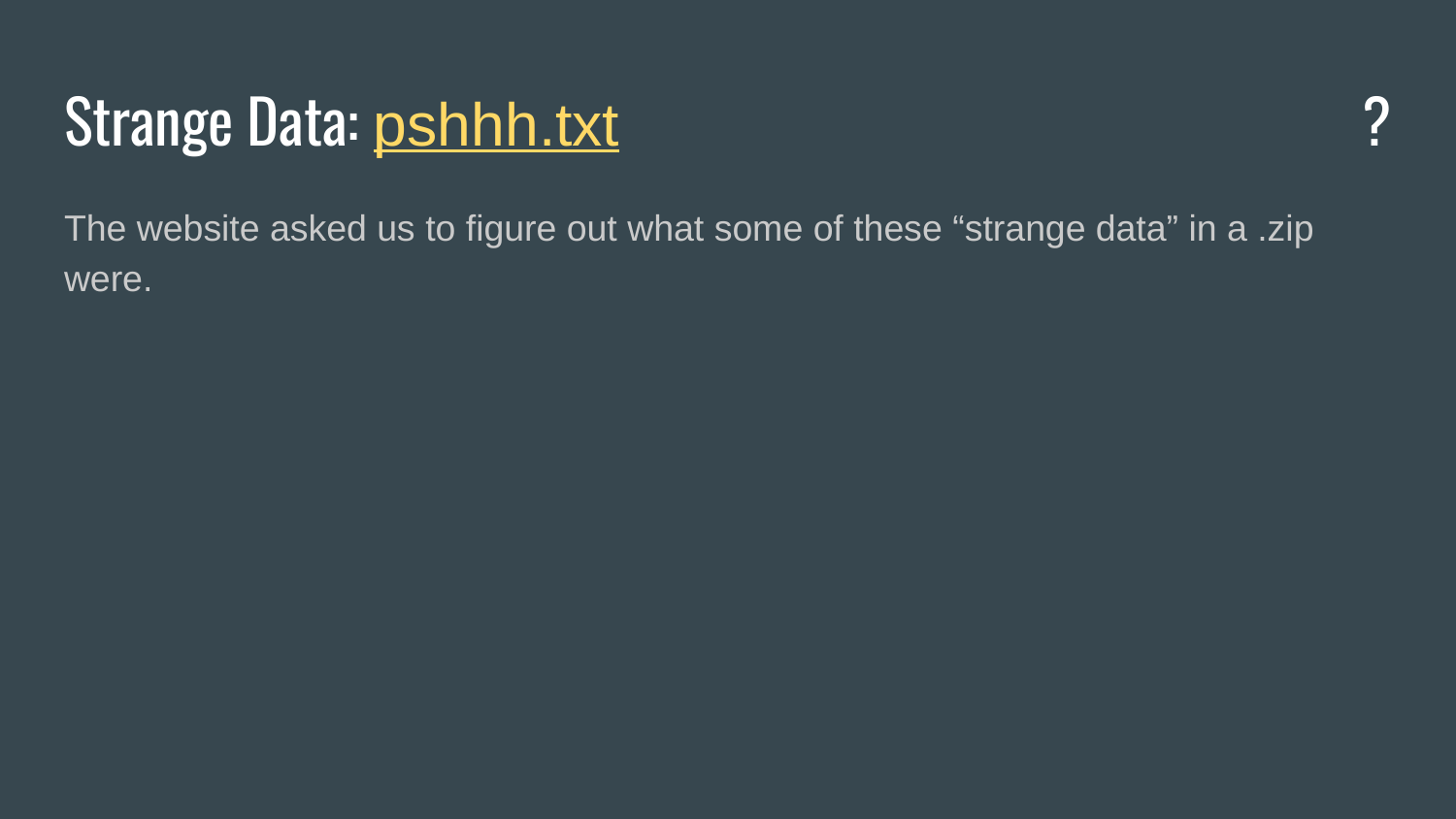

# Strange Data: pshhh.txt
?
The website asked us to figure out what some of these “strange data” in a .zip were.